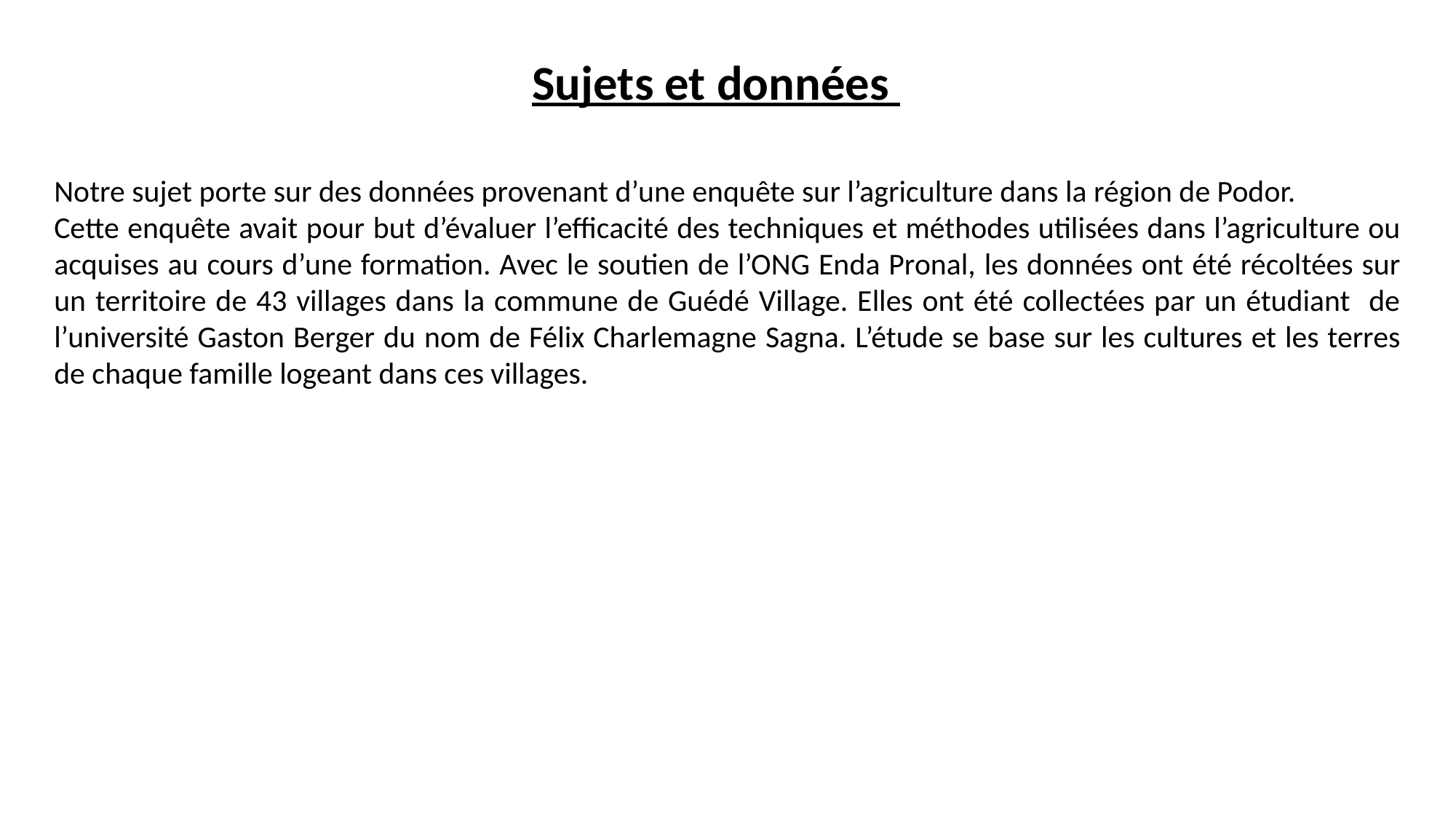

Sujets et données
Notre sujet porte sur des données provenant d’une enquête sur l’agriculture dans la région de Podor.
Cette enquête avait pour but d’évaluer l’efficacité des techniques et méthodes utilisées dans l’agriculture ou acquises au cours d’une formation. Avec le soutien de l’ONG Enda Pronal, les données ont été récoltées sur un territoire de 43 villages dans la commune de Guédé Village. Elles ont été collectées par un étudiant  de l’université Gaston Berger du nom de Félix Charlemagne Sagna. L’étude se base sur les cultures et les terres de chaque famille logeant dans ces villages.